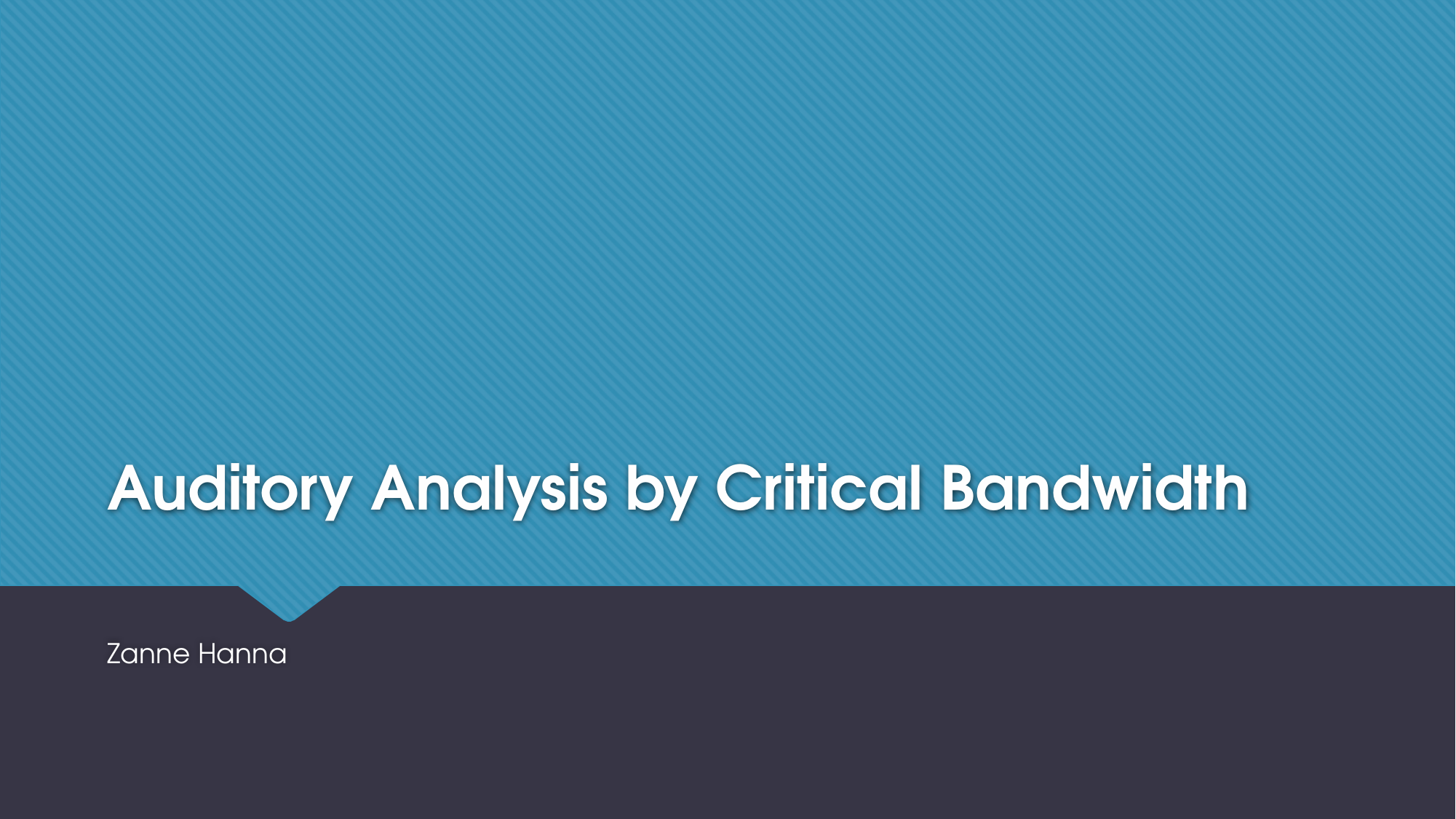

# Auditory Analysis by Critical Bandwidth
Zanne Hanna